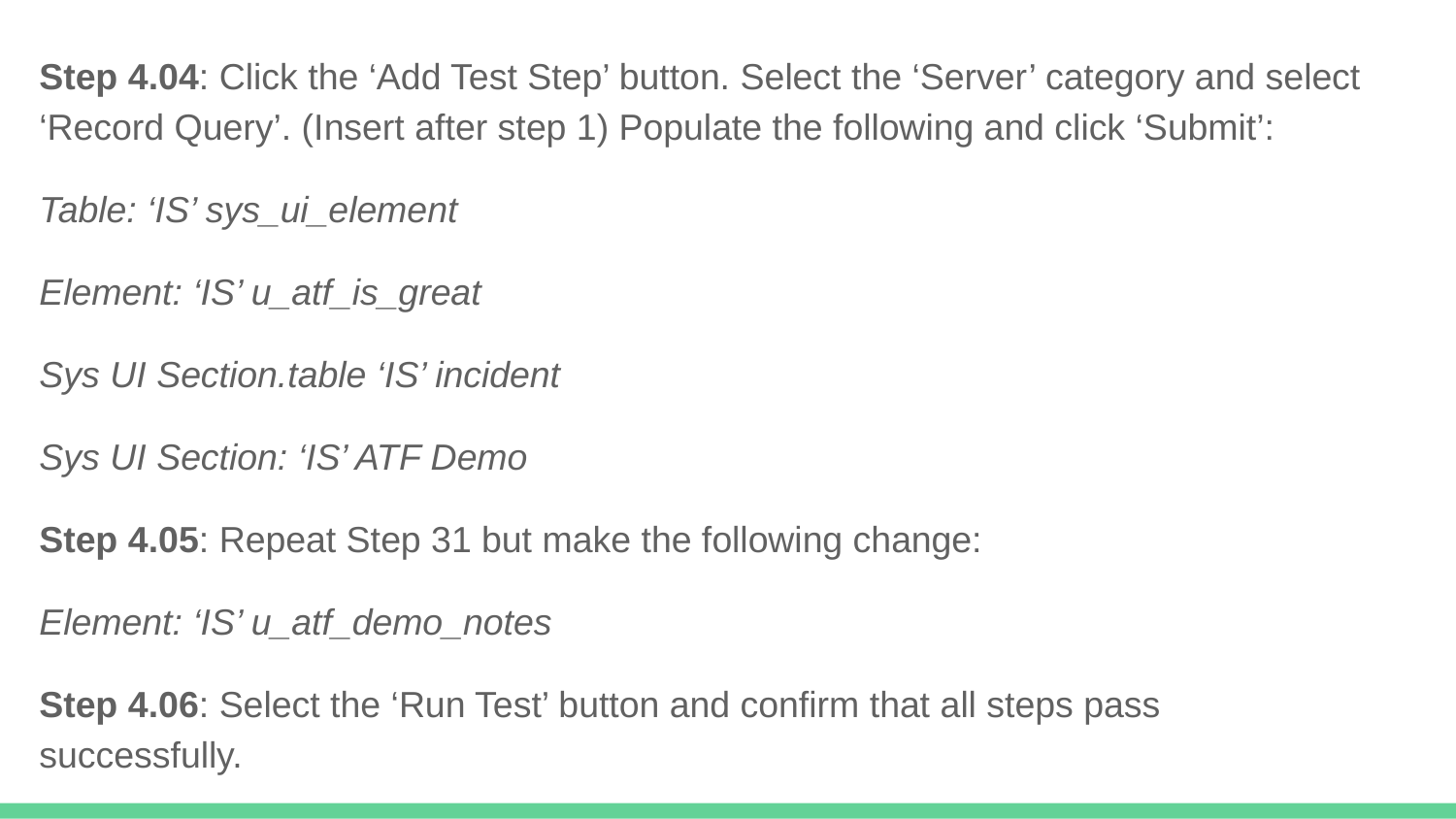

Step 4.04: Click the ‘Add Test Step’ button. Select the ‘Server’ category and select ‘Record Query’. (Insert after step 1) Populate the following and click ‘Submit’:
Table: ‘IS’ sys_ui_element
Element: ‘IS’ u_atf_is_great
Sys UI Section.table ‘IS’ incident
Sys UI Section: ‘IS’ ATF Demo
Step 4.05: Repeat Step 31 but make the following change:
Element: ‘IS’ u_atf_demo_notes
Step 4.06: Select the ‘Run Test’ button and confirm that all steps pass successfully.